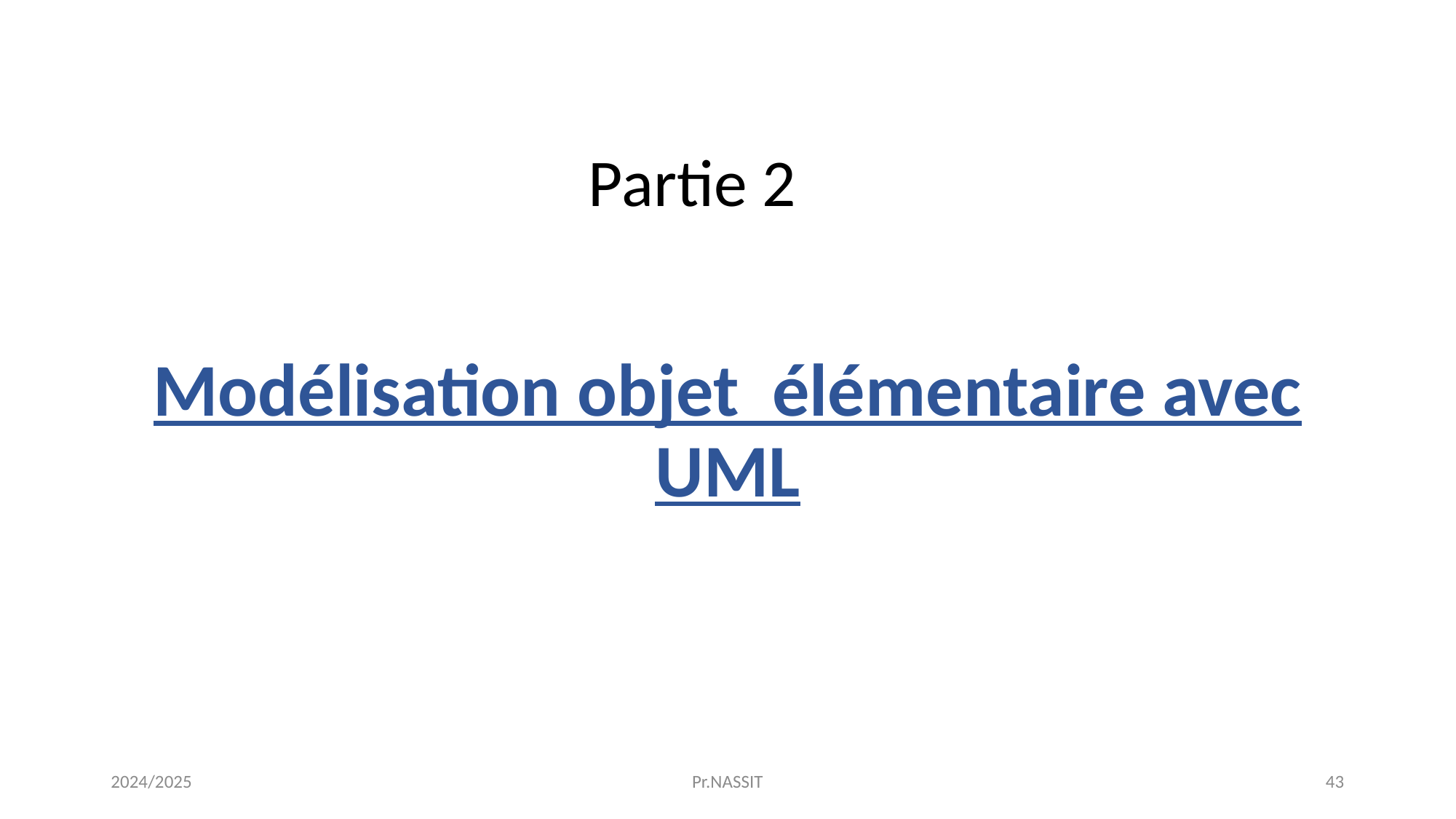

# Partie 2
Modélisation objet  élémentaire avec UML

2024/2025
Pr.NASSIT
43